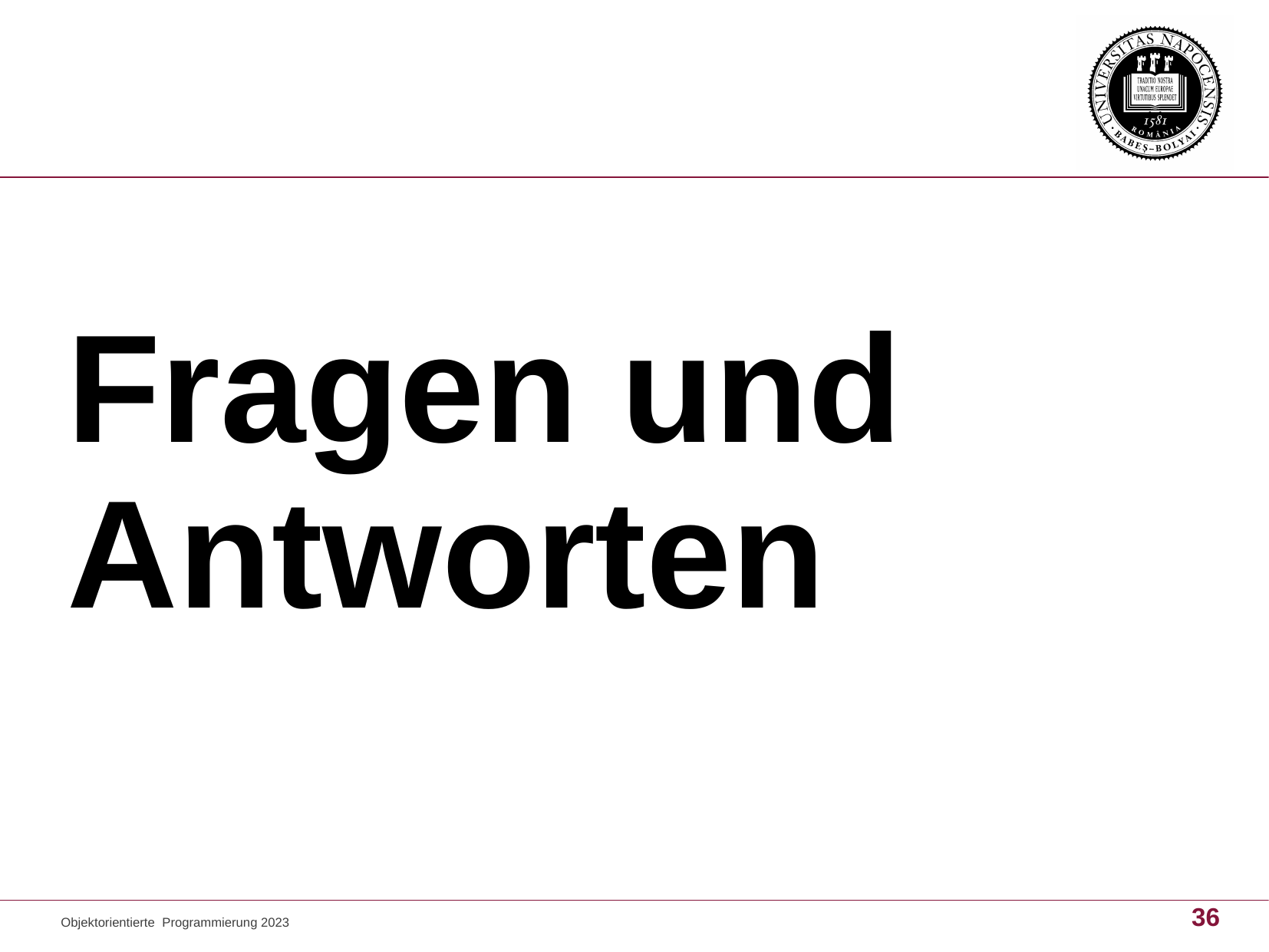

# Fragen und Antworten
36
Objektorientierte  Programmierung 2023